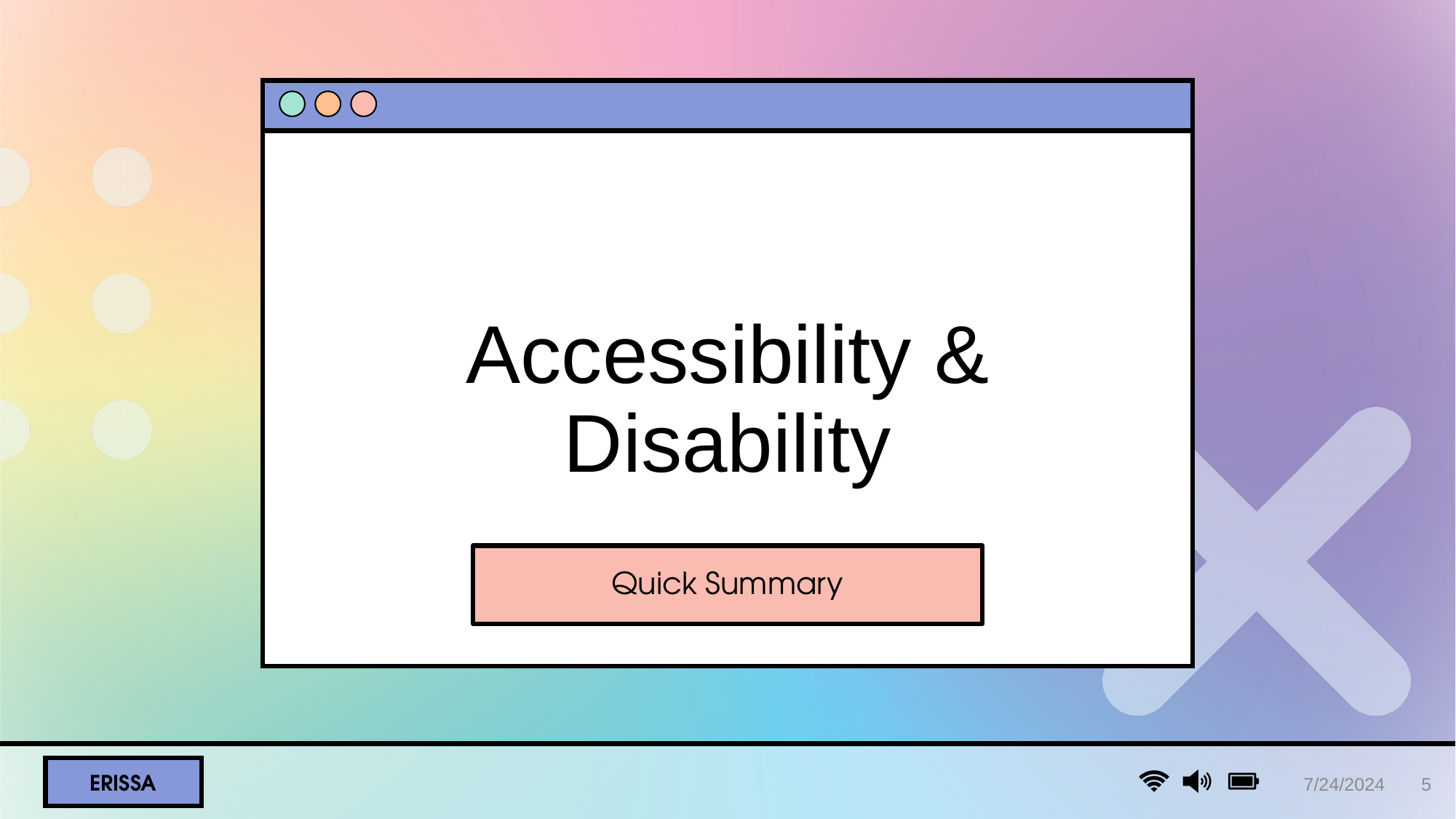

# Accessibility & Disability
Quick Summary
7/24/2024
5
Erissa